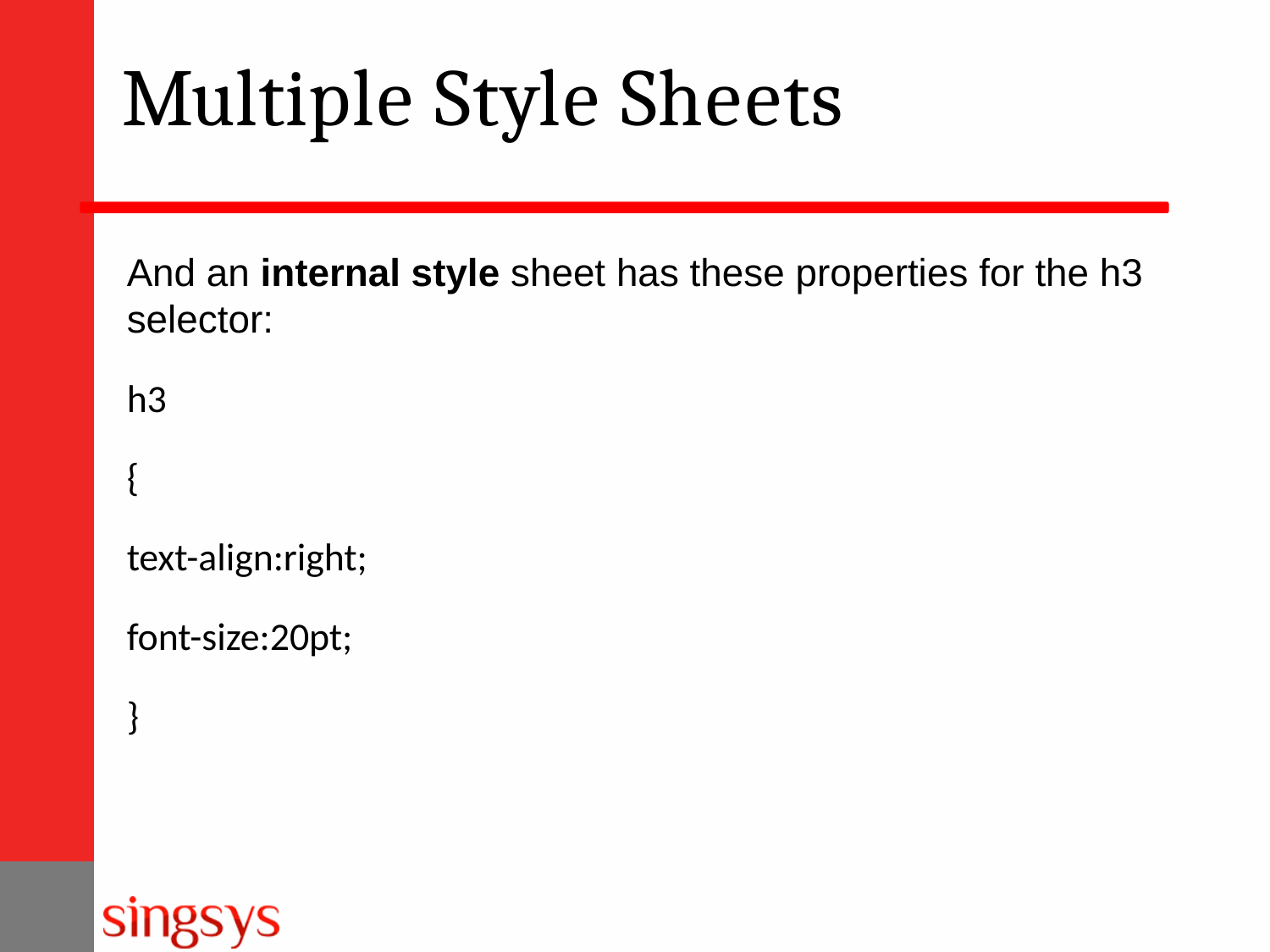

Multiple Style Sheets
And an internal style sheet has these properties for the h3 selector:
h3
{
text-align:right;
font-size:20pt;
}